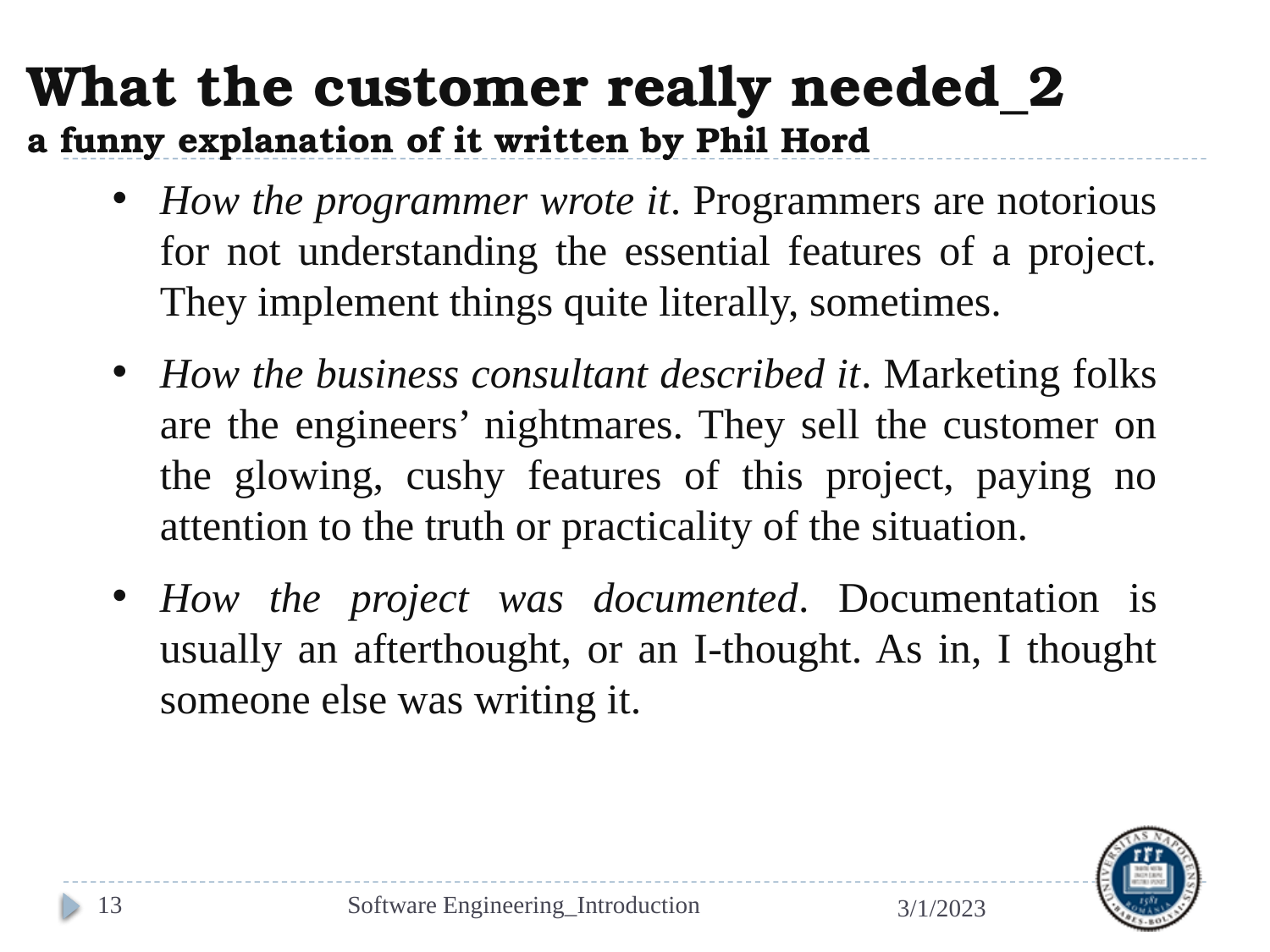

# What the customer really needed_2 a funny explanation of it written by Phil Hord
How the programmer wrote it. Programmers are notorious for not understanding the essential features of a project. They implement things quite literally, sometimes.

How the business consultant described it. Marketing folks are the engineers’ nightmares. They sell the customer on the glowing, cushy features of this project, paying no attention to the truth or practicality of the situation.

How the project was documented. Documentation is usually an afterthought, or an I-thought. As in, I thought someone else was writing it.

13
Software Engineering_Introduction
3/1/2023